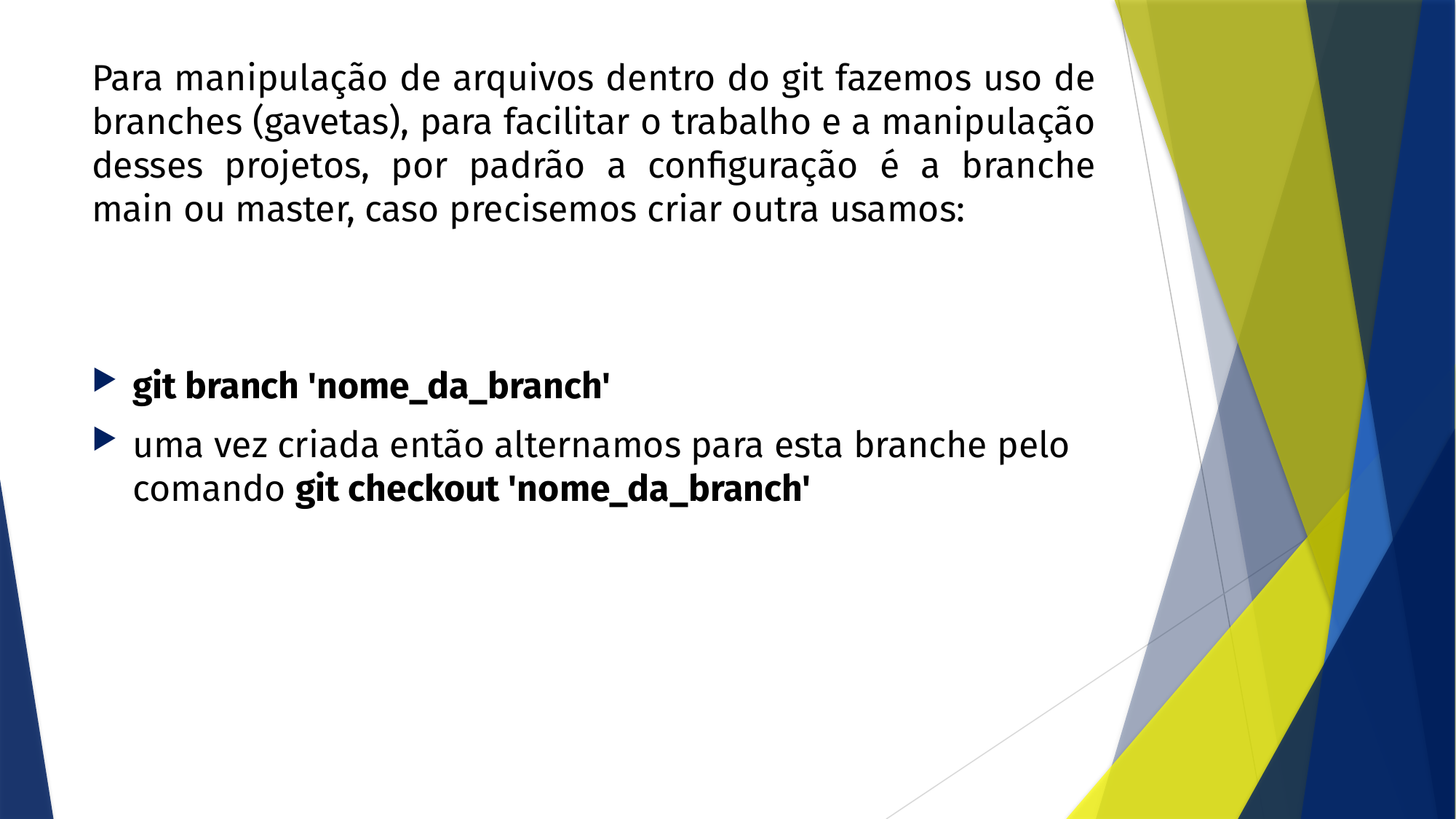

Para manipulação de arquivos dentro do git fazemos uso de branches (gavetas), para facilitar o trabalho e a manipulação desses projetos, por padrão a configuração é a branche main ou master, caso precisemos criar outra usamos:

git branch 'nome_da_branch'
uma vez criada então alternamos para esta branche pelo comando git checkout 'nome_da_branch'